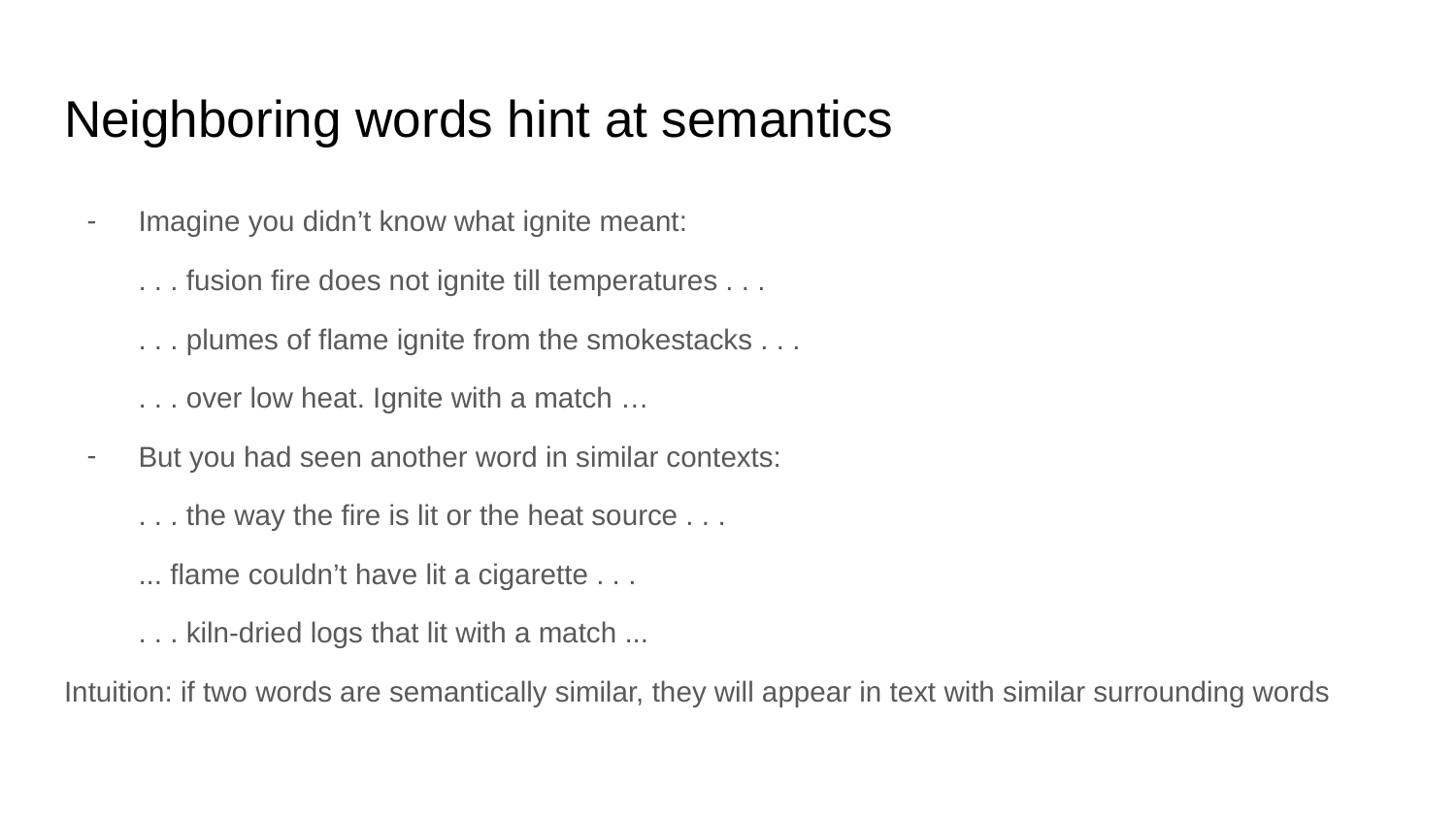

# Neighboring words hint at semantics
Imagine you didn’t know what ignite meant:
. . . fusion fire does not ignite till temperatures . . .
. . . plumes of flame ignite from the smokestacks . . .
. . . over low heat. Ignite with a match …
But you had seen another word in similar contexts:
. . . the way the fire is lit or the heat source . . .
... flame couldn’t have lit a cigarette . . .
. . . kiln-dried logs that lit with a match ...
Intuition: if two words are semantically similar, they will appear in text with similar surrounding words